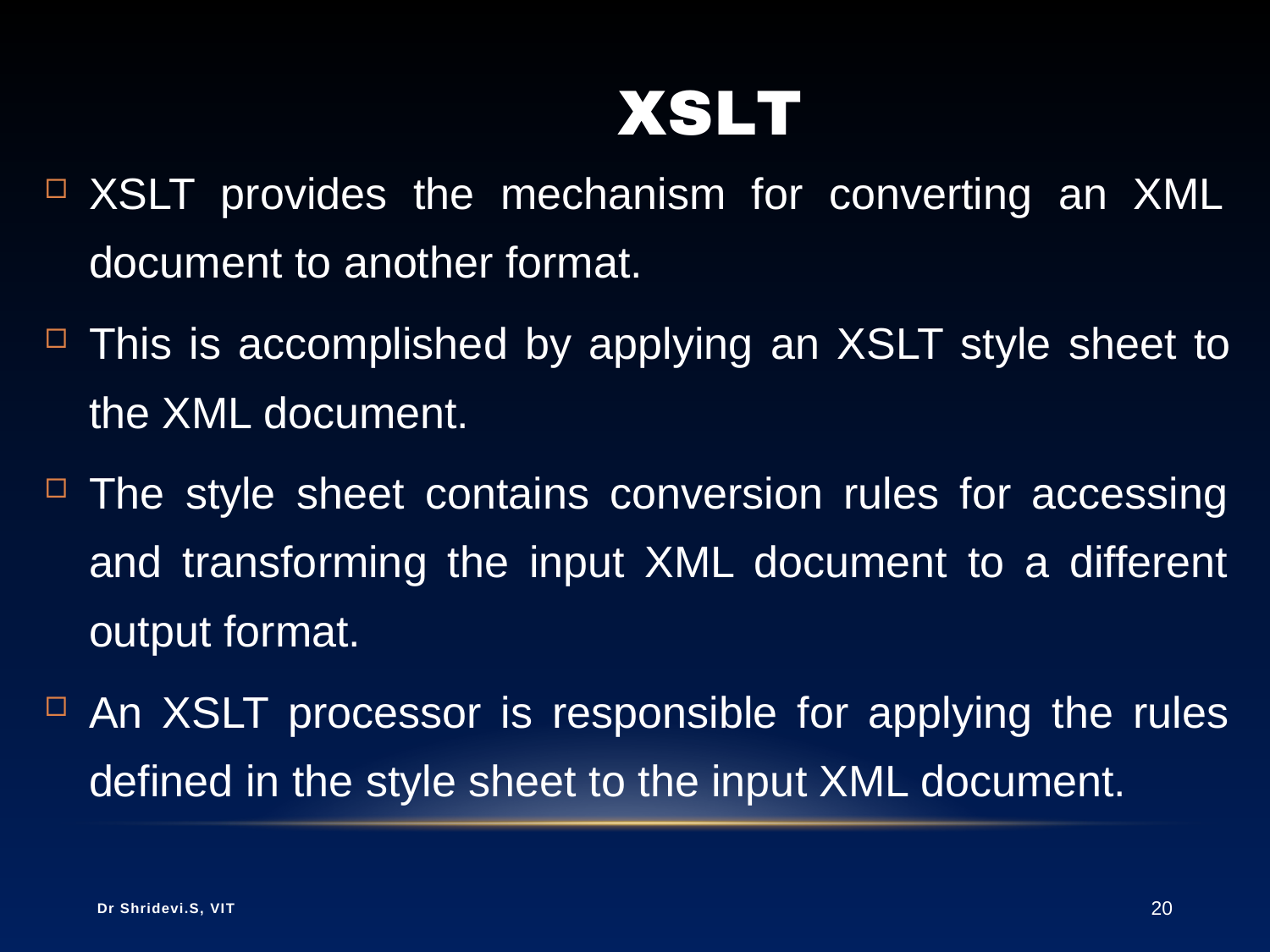

# XSLT
XSLT provides the mechanism for converting an XML  document to another format.
This is accomplished by applying an XSLT style sheet to  the XML document.
The style sheet contains conversion rules for accessing  and transforming the input XML document to a different  output format.
An XSLT processor is responsible for applying the rules  defined in the style sheet to the input XML document.
Dr Shridevi.S, VIT
20